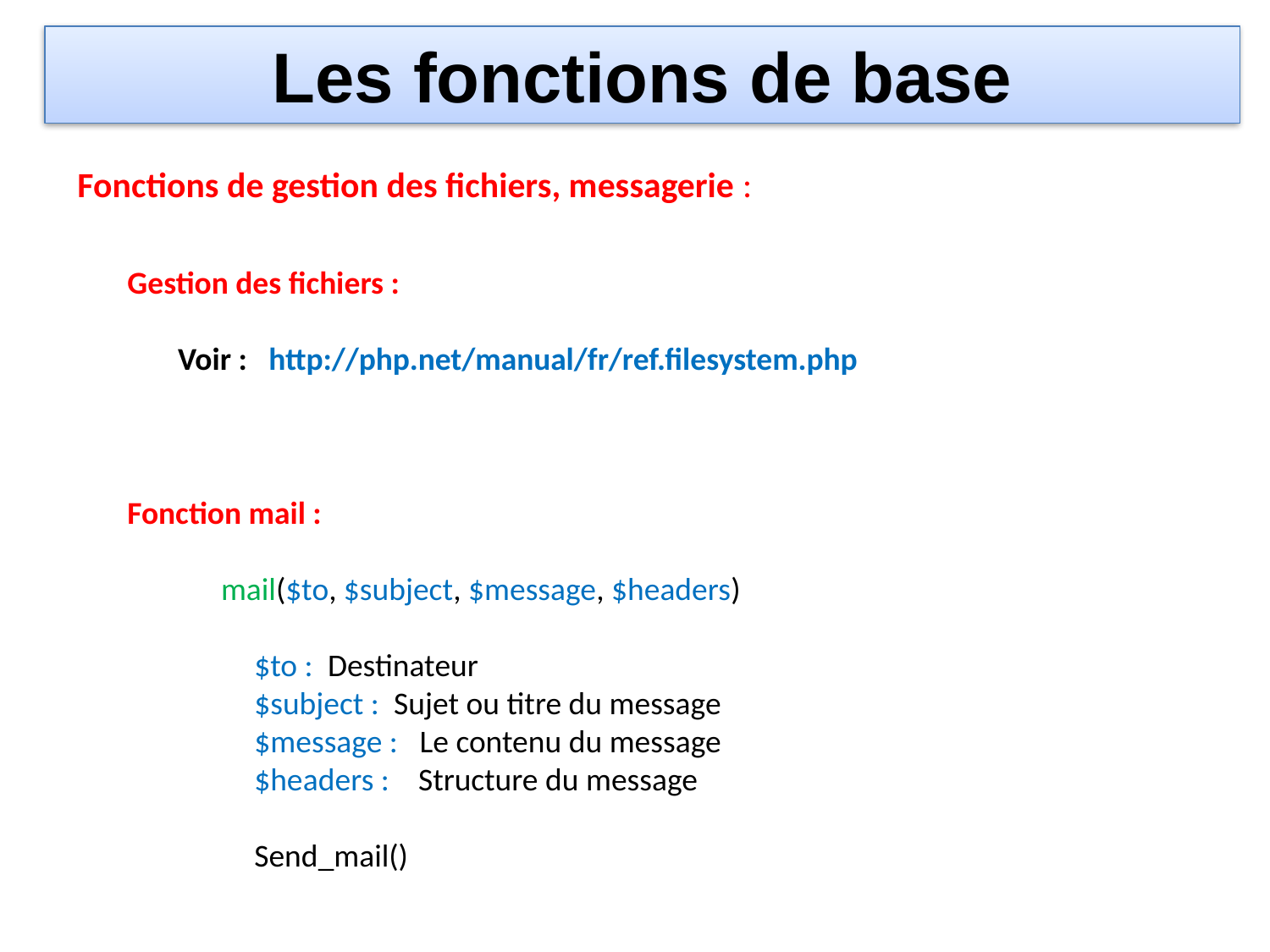

Les fonctions de base
Fonctions de gestion des fichiers, messagerie :
Gestion des fichiers :

       Voir :   http://php.net/manual/fr/ref.filesystem.php
Fonction mail :

             mail($to, $subject, $message, $headers)

$to :  Destinateur
$subject :  Sujet ou titre du message
$message :   Le contenu du message
$headers :    Structure du message

Send_mail()